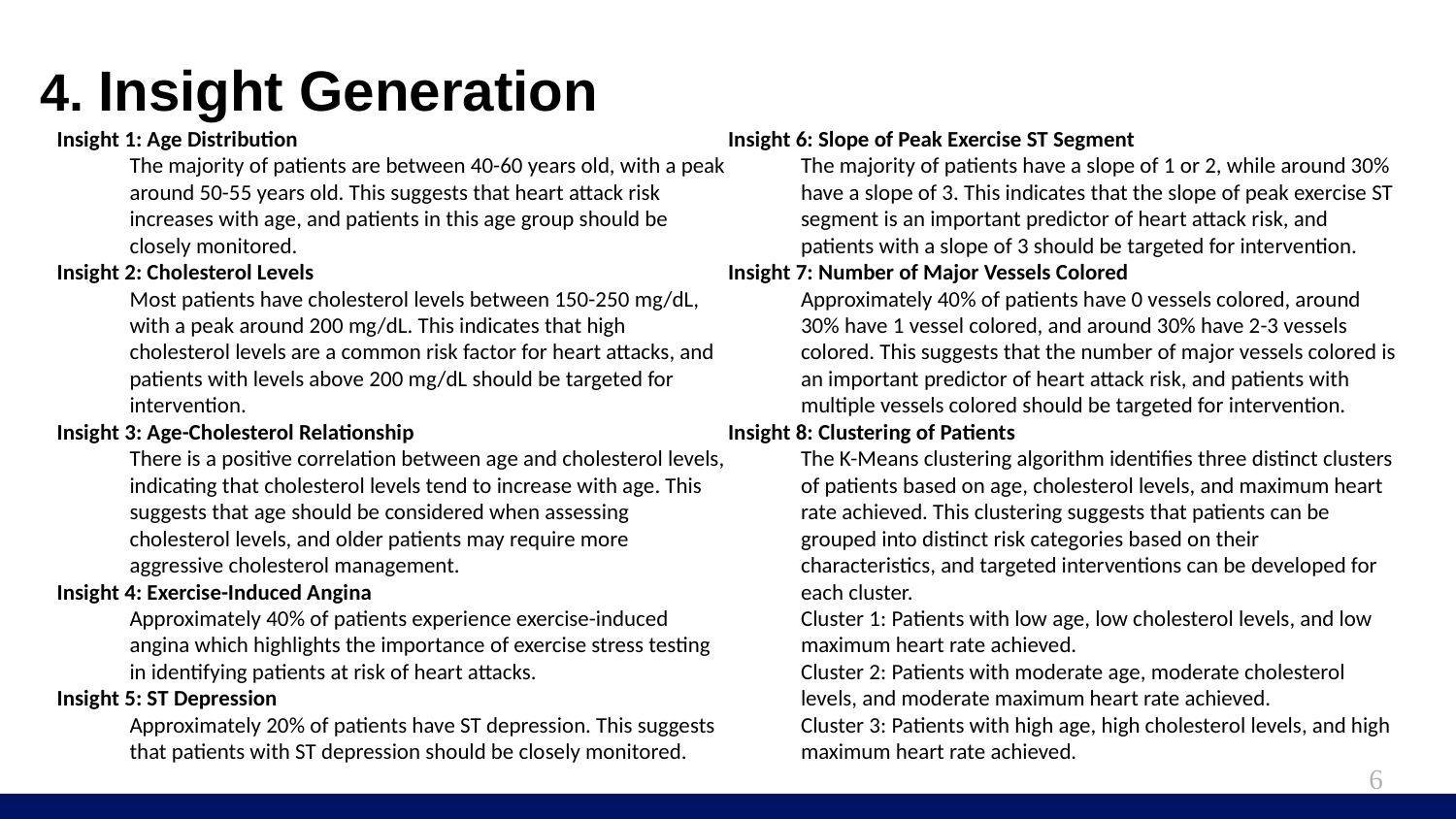

# 4. Insight Generation
Insight 1: Age Distribution
The majority of patients are between 40-60 years old, with a peak around 50-55 years old. This suggests that heart attack risk increases with age, and patients in this age group should be closely monitored.
Insight 2: Cholesterol Levels
Most patients have cholesterol levels between 150-250 mg/dL, with a peak around 200 mg/dL. This indicates that high cholesterol levels are a common risk factor for heart attacks, and patients with levels above 200 mg/dL should be targeted for intervention.
Insight 3: Age-Cholesterol Relationship
There is a positive correlation between age and cholesterol levels, indicating that cholesterol levels tend to increase with age. This suggests that age should be considered when assessing cholesterol levels, and older patients may require more aggressive cholesterol management.
Insight 4: Exercise-Induced Angina
Approximately 40% of patients experience exercise-induced angina which highlights the importance of exercise stress testing in identifying patients at risk of heart attacks.
Insight 5: ST Depression
Approximately 20% of patients have ST depression. This suggests that patients with ST depression should be closely monitored.
Insight 6: Slope of Peak Exercise ST Segment
The majority of patients have a slope of 1 or 2, while around 30% have a slope of 3. This indicates that the slope of peak exercise ST segment is an important predictor of heart attack risk, and patients with a slope of 3 should be targeted for intervention.
Insight 7: Number of Major Vessels Colored
Approximately 40% of patients have 0 vessels colored, around 30% have 1 vessel colored, and around 30% have 2-3 vessels colored. This suggests that the number of major vessels colored is an important predictor of heart attack risk, and patients with multiple vessels colored should be targeted for intervention.
Insight 8: Clustering of Patients
The K-Means clustering algorithm identifies three distinct clusters of patients based on age, cholesterol levels, and maximum heart rate achieved. This clustering suggests that patients can be grouped into distinct risk categories based on their characteristics, and targeted interventions can be developed for each cluster.
Cluster 1: Patients with low age, low cholesterol levels, and low maximum heart rate achieved.
Cluster 2: Patients with moderate age, moderate cholesterol levels, and moderate maximum heart rate achieved.
Cluster 3: Patients with high age, high cholesterol levels, and high maximum heart rate achieved.
6